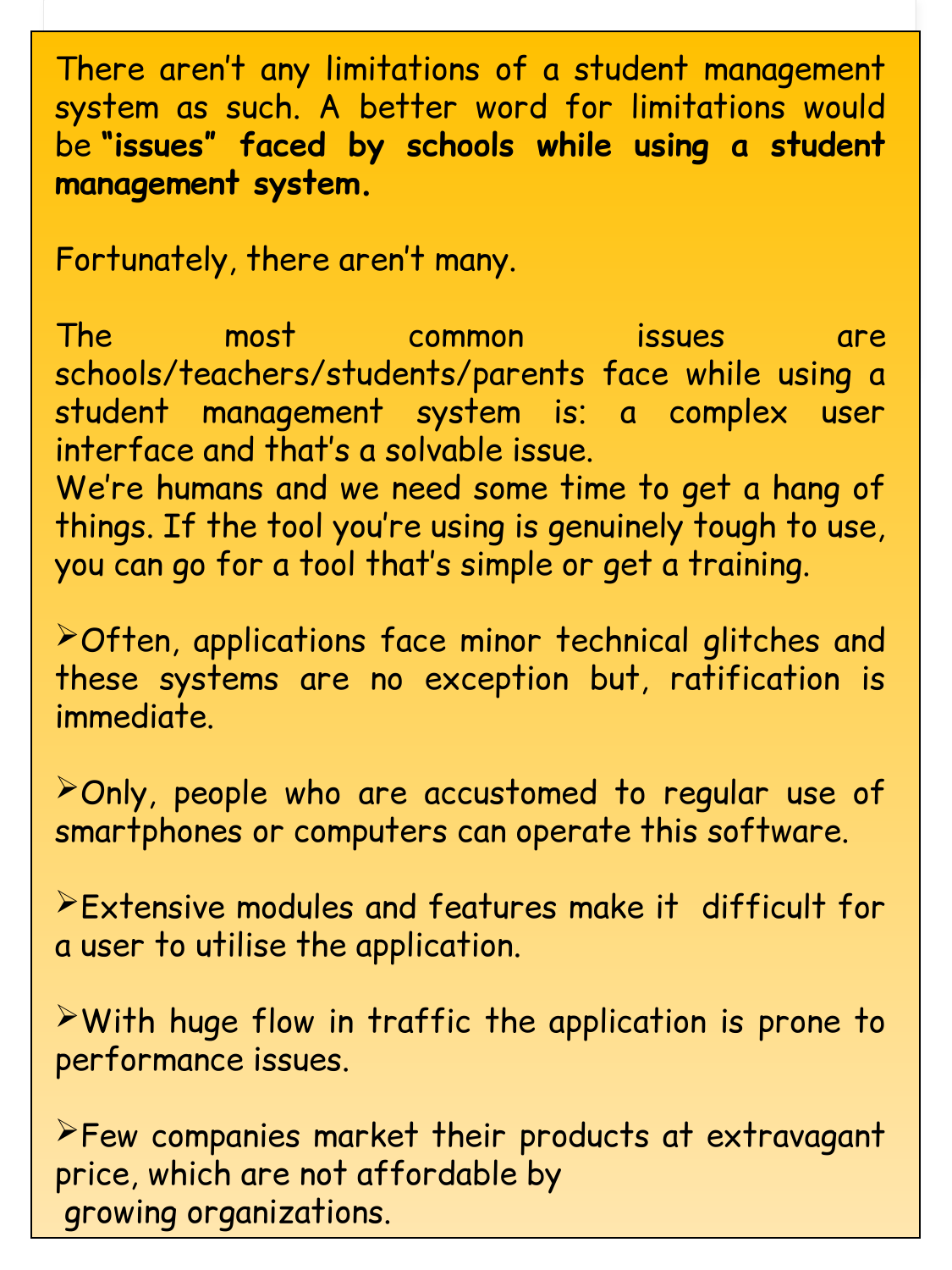

There aren’t any limitations of a student management system as such. A better word for limitations would be “issues” faced by schools while using a student management system.

Fortunately, there aren’t many.

The most common issues are schools/teachers/students/parents face while using a student management system is: a complex user interface and that’s a solvable issue.
We’re humans and we need some time to get a hang of things. If the tool you’re using is genuinely tough to use, you can go for a tool that’s simple or get a training.

Often, applications face minor technical glitches and these systems are no exception but, ratification is immediate.

Only, people who are accustomed to regular use of smartphones or computers can operate this software.

Extensive modules and features make it  difficult for a user to utilise the application.

With huge flow in traffic the application is prone to performance issues.

Few companies market their products at extravagant price, which are not affordable by
 growing organizations.